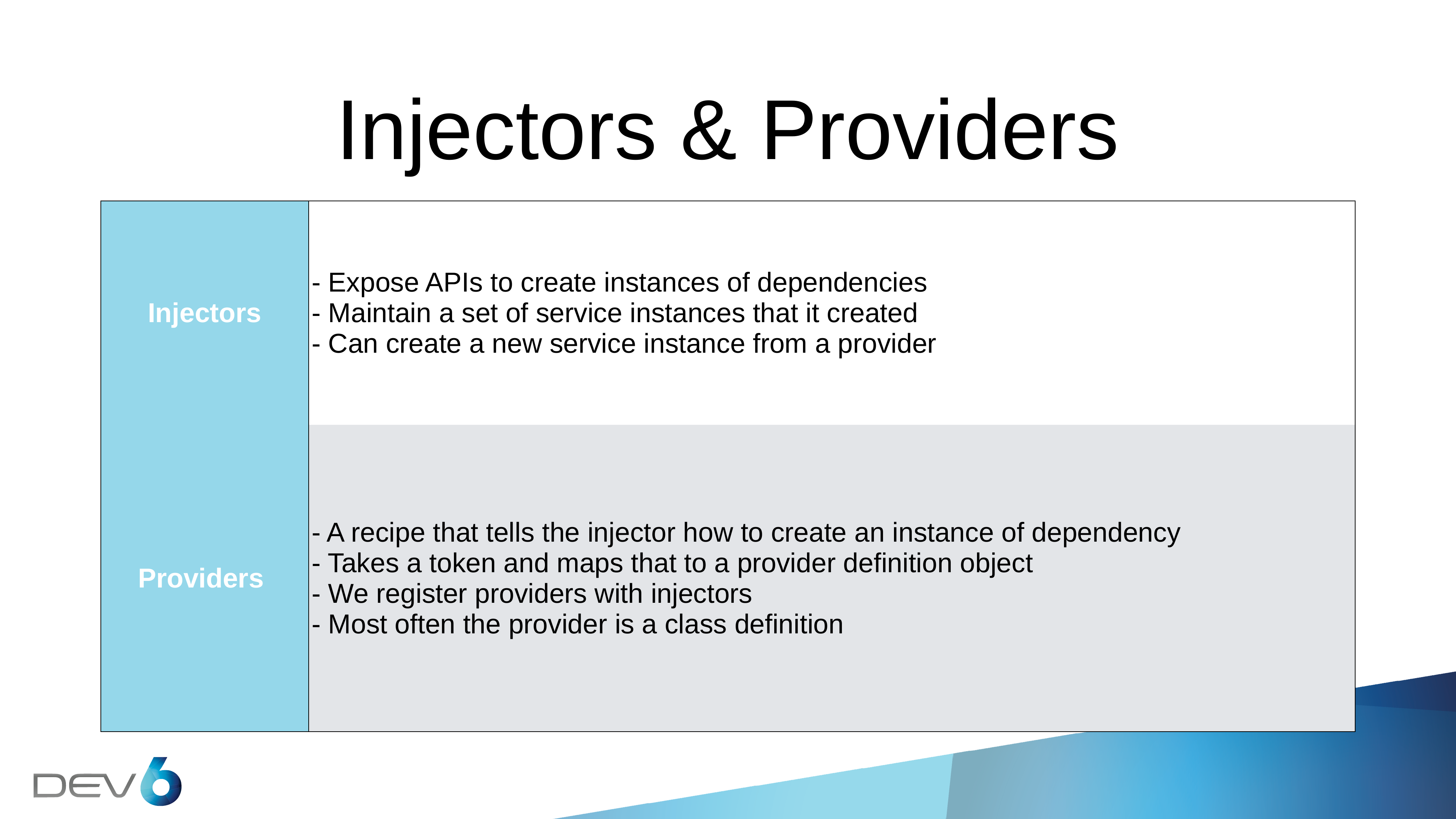

# Injectors & Providers
| Injectors | - Expose APIs to create instances of dependencies - Maintain a set of service instances that it created - Can create a new service instance from a provider |
| --- | --- |
| Providers | - A recipe that tells the injector how to create an instance of dependency - Takes a token and maps that to a provider definition object - We register providers with injectors - Most often the provider is a class definition |